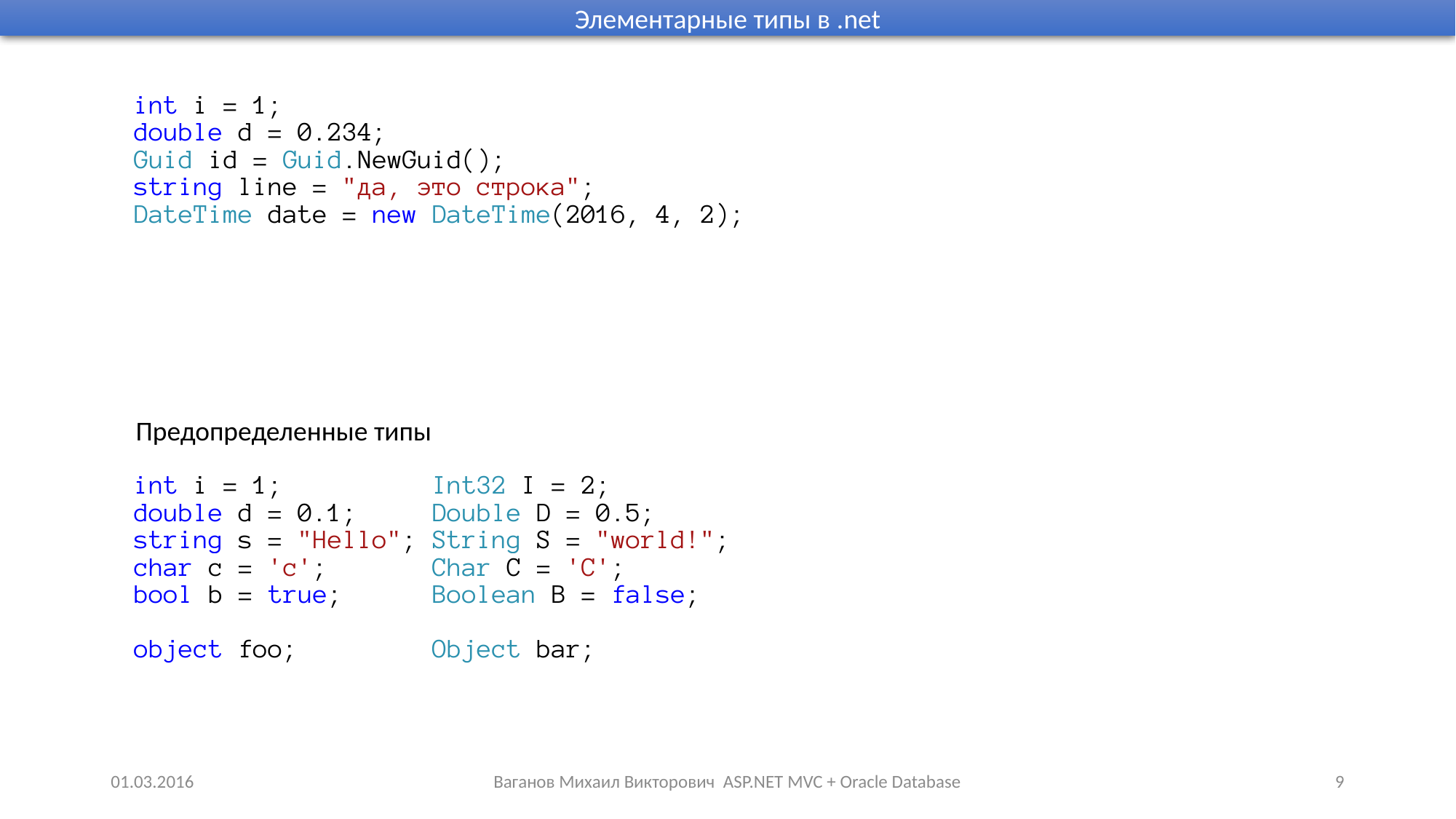

Элементарные типы в .net
| int i = 1; double d = 0.234; Guid id = Guid.NewGuid(); string line = "да, это строка"; DateTime date = new DateTime(2016, 4, 2); |
| --- |
Предопределенные типы
| int i = 1; Int32 I = 2; double d = 0.1; Double D = 0.5; string s = "Hello"; String S = "world!"; char c = 'c'; Char C = 'C'; bool b = true; Boolean B = false; object foo; Object bar; |
| --- |
|  |
01.03.2016
Ваганов Михаил Викторович  ASP.NET MVC + Oracle Database
9